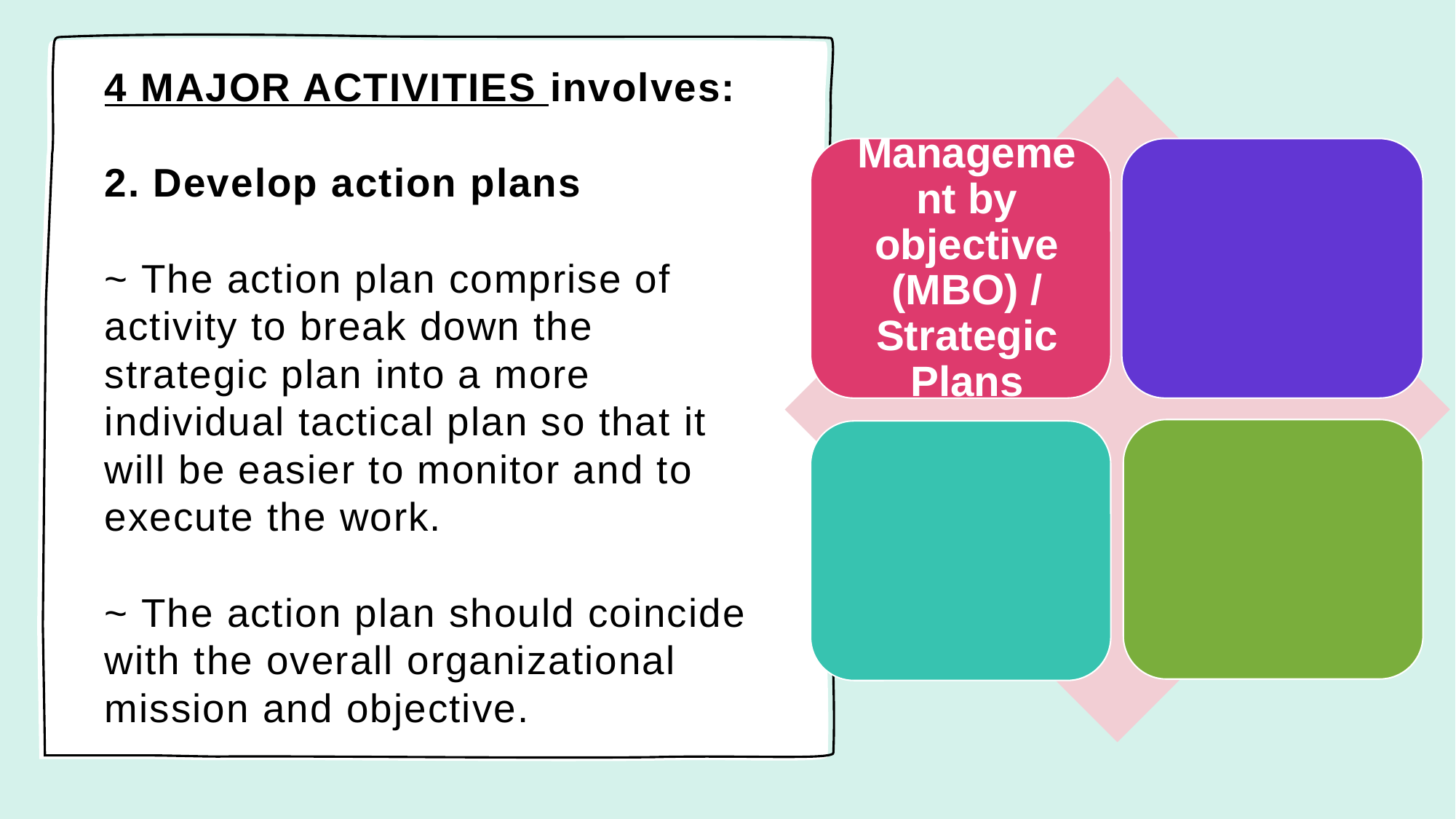

# 4 MAJOR ACTIVITIES involves: 2. Develop action plans ~ The action plan comprise of activity to break down the strategic plan into a more individual tactical plan so that it will be easier to monitor and to execute the work. ~ The action plan should coincide with the overall organizational mission and objective.
Management by objective (MBO) / Strategic Plans